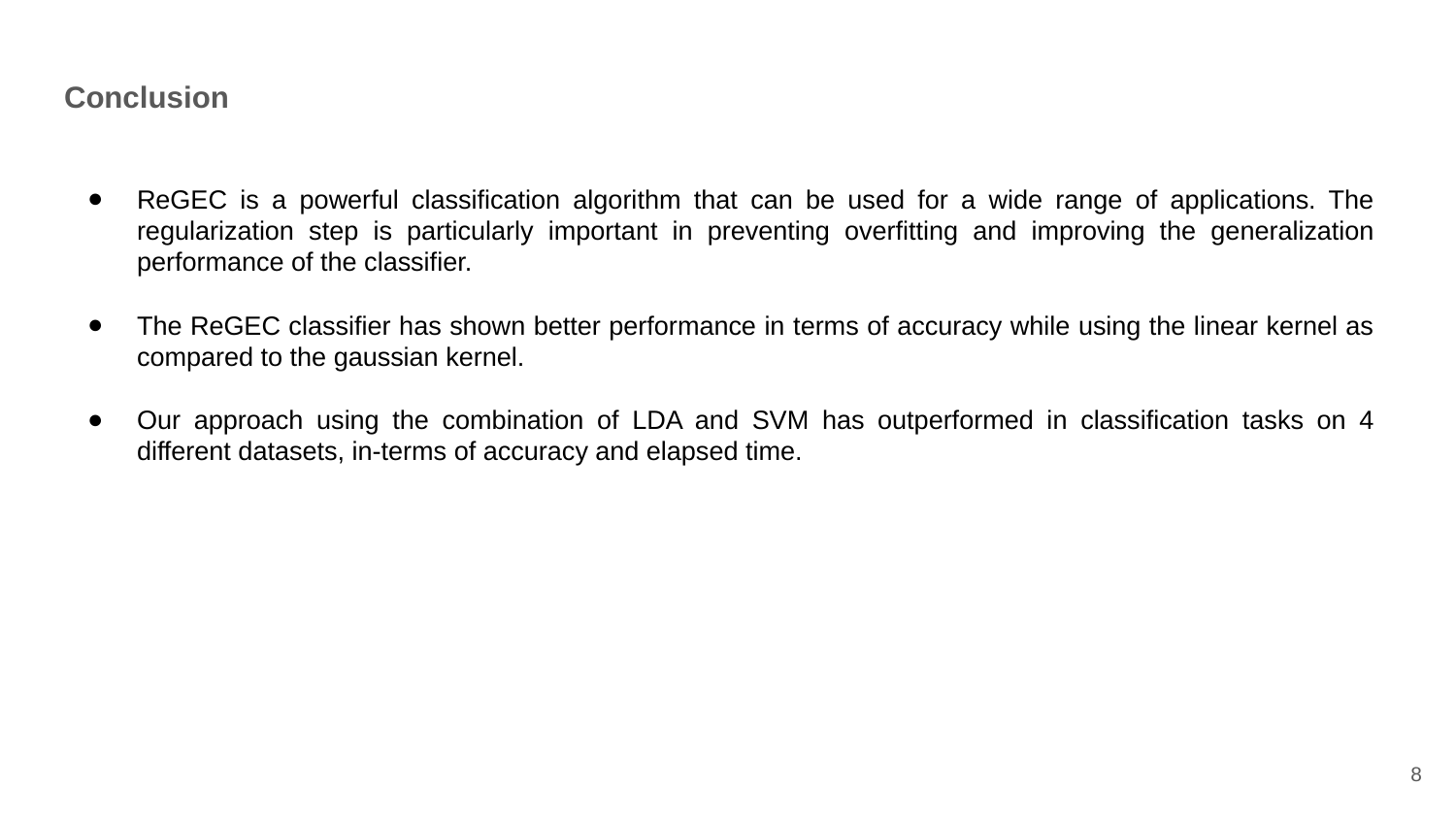

Conclusion
ReGEC is a powerful classification algorithm that can be used for a wide range of applications. The regularization step is particularly important in preventing overfitting and improving the generalization performance of the classifier.

The ReGEC classifier has shown better performance in terms of accuracy while using the linear kernel as compared to the gaussian kernel.

Our approach using the combination of LDA and SVM has outperformed in classification tasks on 4 different datasets, in-terms of accuracy and elapsed time.
8